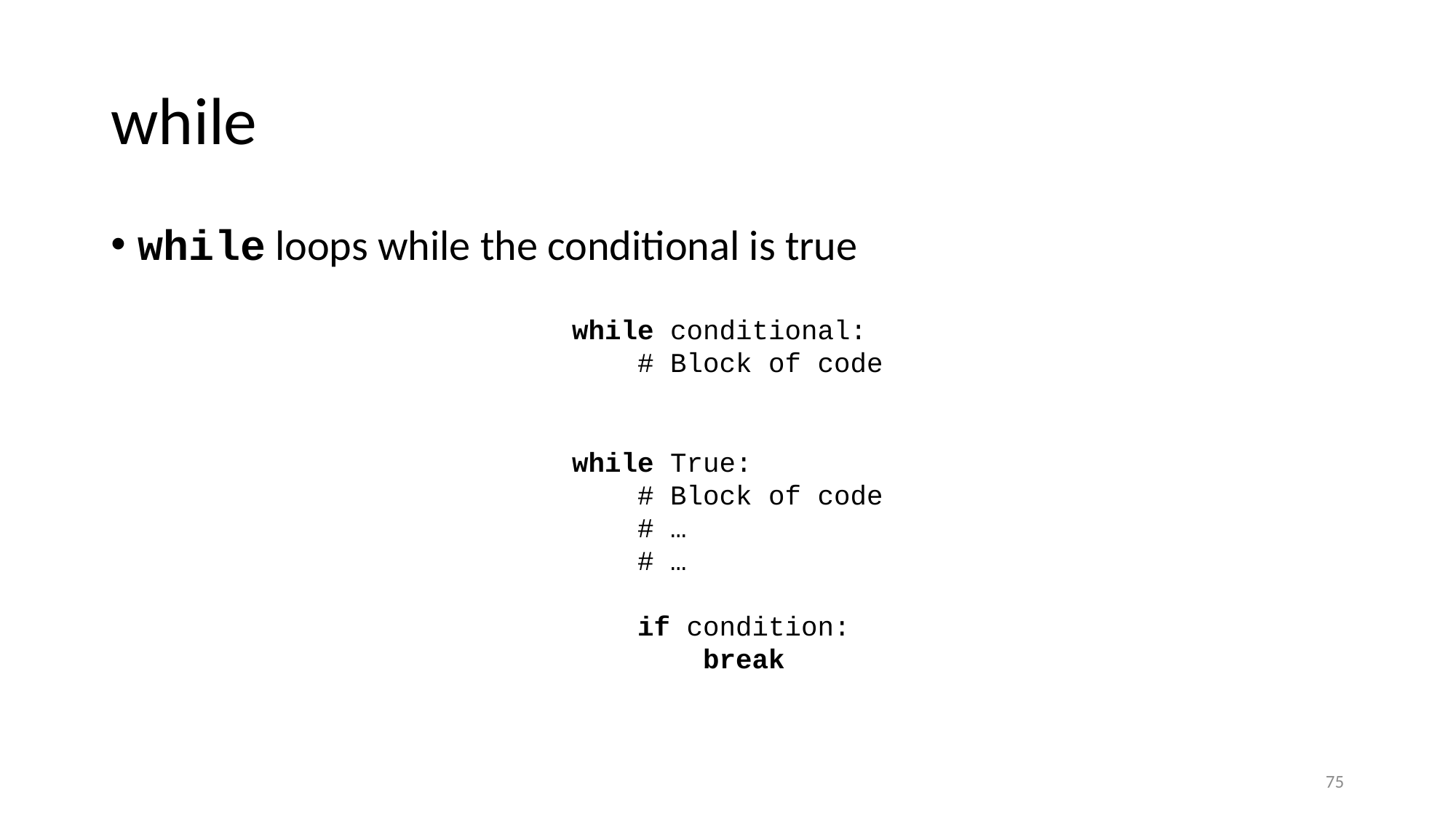

# while
while loops while the conditional is true

while conditional:
    # Block of code
while True:
    # Block of code
    # …
    # …

    if condition:
        break
75